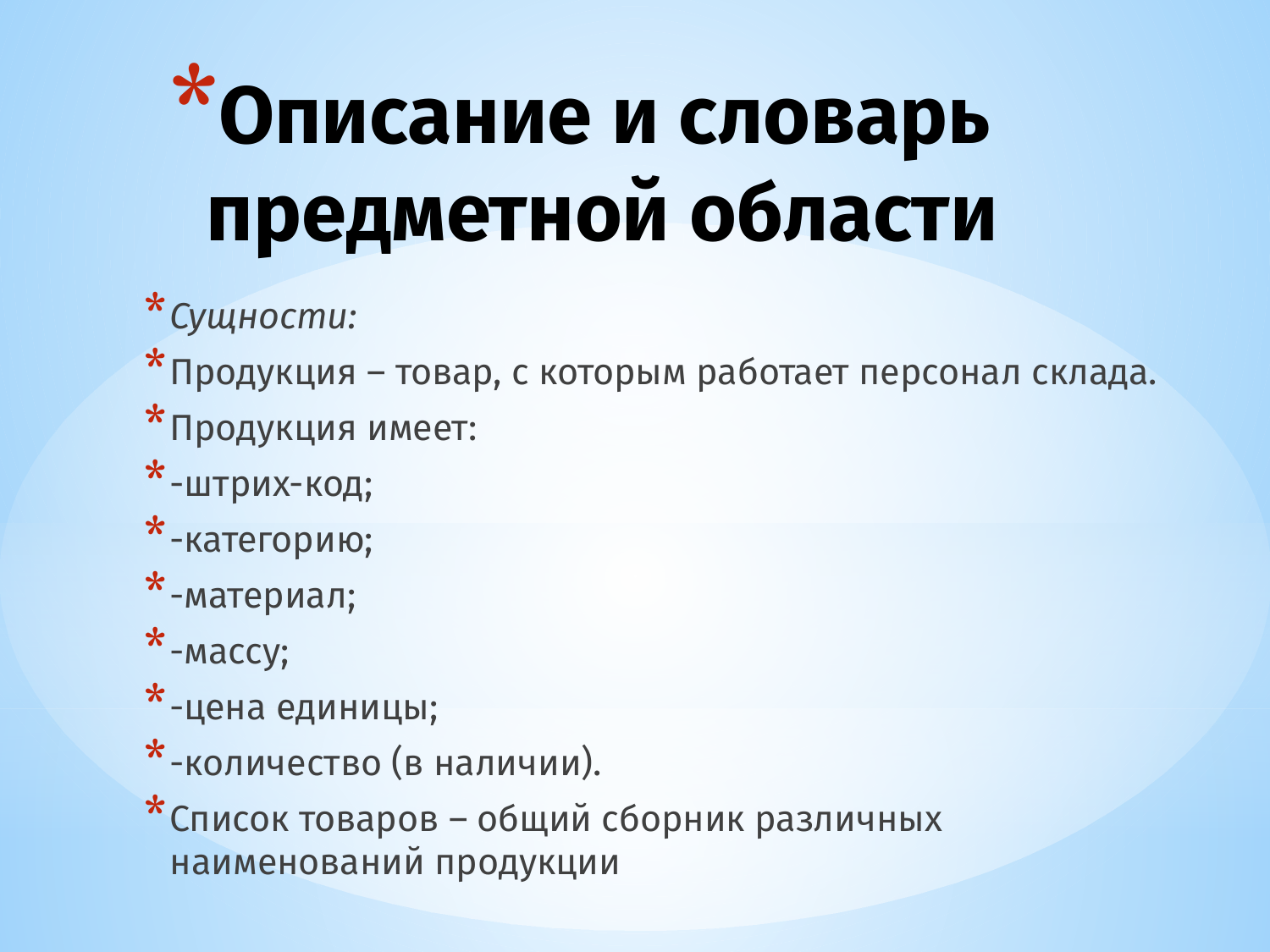

# Описание и словарь предметной области
Сущности:
Продукция – товар, с которым работает персонал склада.
Продукция имеет:
-штрих-код;
-категорию;
-материал;
-массу;
-цена единицы;
-количество (в наличии).
Список товаров – общий сборник различных наименований продукции